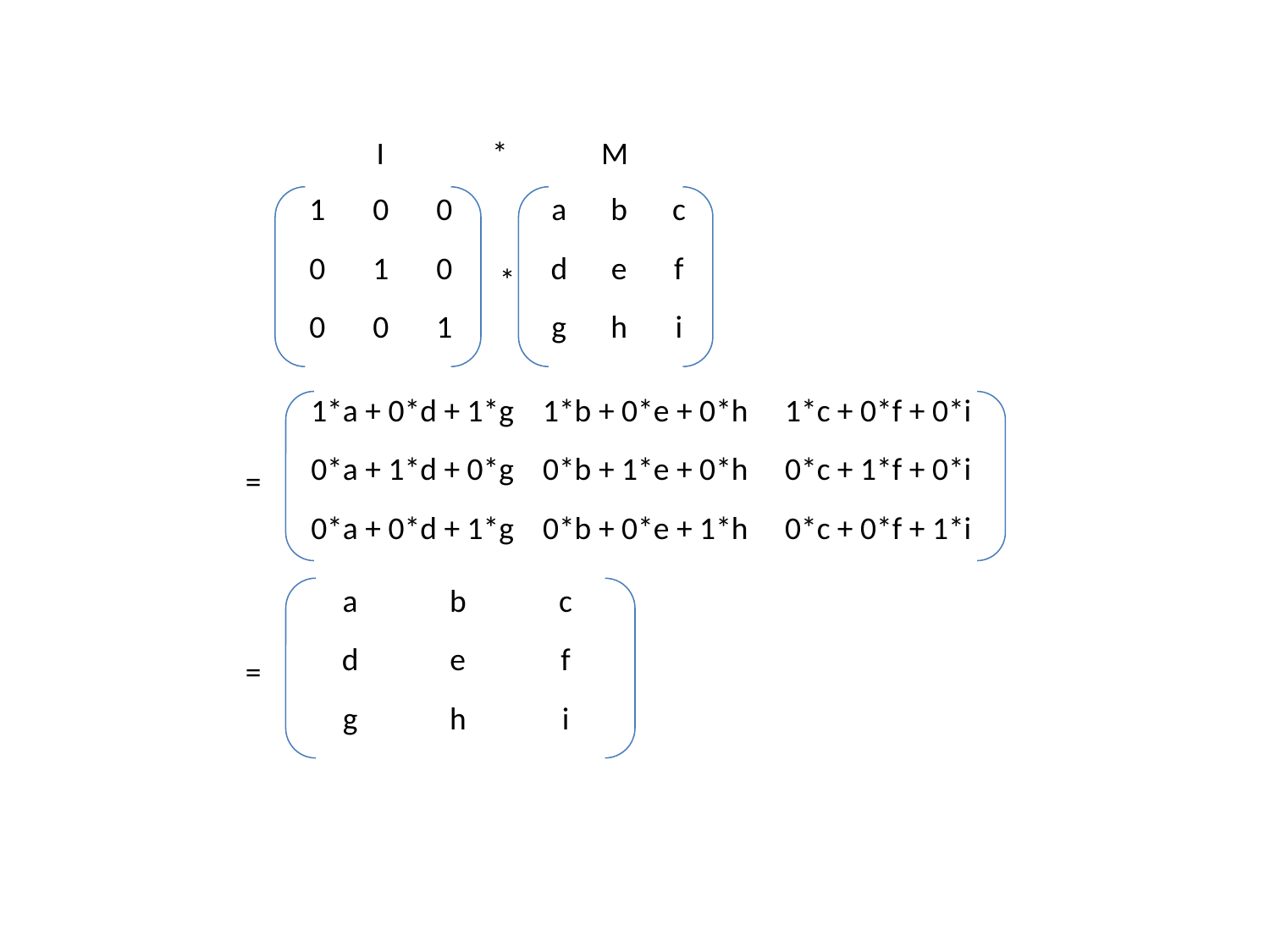

I               *             M

| 1 | 0 | 0 |
| --- | --- | --- |
| 0 | 1 | 0 |
| 0 | 0 | 1 |
| a | b | c |
| --- | --- | --- |
| d | e | f |
| g | h | i |
*

| 1\*a + 0\*d + 1\*g | 1\*b + 0\*e + 0\*h | 1\*c + 0\*f + 0\*i |
| --- | --- | --- |
| 0\*a + 1\*d + 0\*g | 0\*b + 1\*e + 0\*h | 0\*c + 1\*f + 0\*i |
| 0\*a + 0\*d + 1\*g | 0\*b + 0\*e + 1\*h | 0\*c + 0\*f + 1\*i |
=

| a | b | c |
| --- | --- | --- |
| d | e | f |
| g | h | i |
=